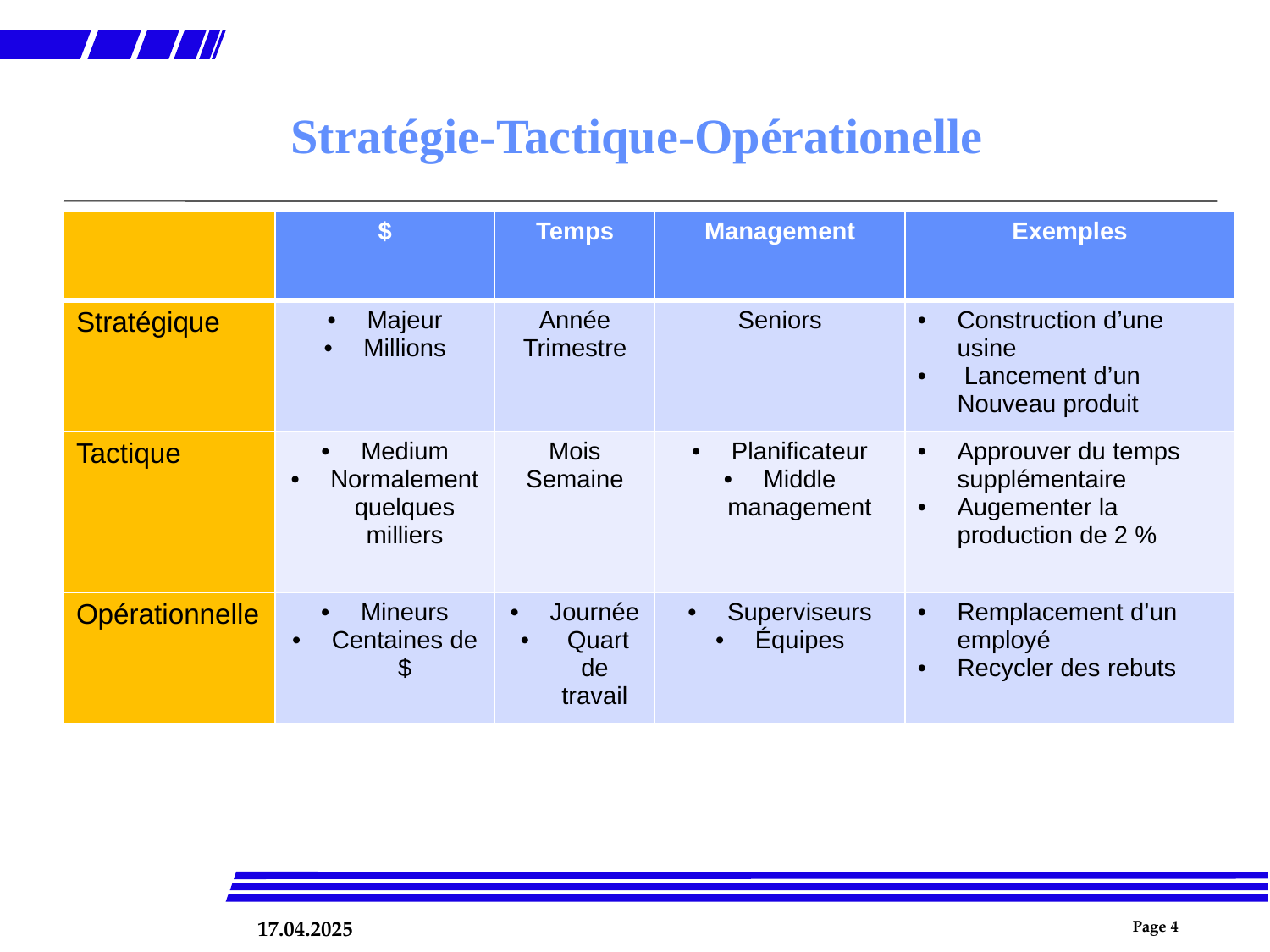

# Stratégie-Tactique-Opérationelle
|  | $ | Temps | Management | Exemples |
| --- | --- | --- | --- | --- |
| Stratégique | Majeur Millions | Année Trimestre | Seniors | Construction d’une usine Lancement d’un Nouveau produit |
| Tactique | Medium Normalement quelques milliers | Mois Semaine | Planificateur Middle management | Approuver du temps supplémentaire Augementer la production de 2 % |
| Opérationnelle | Mineurs Centaines de $ | Journée Quart de travail | Superviseurs Équipes | Remplacement d’un employé Recycler des rebuts |